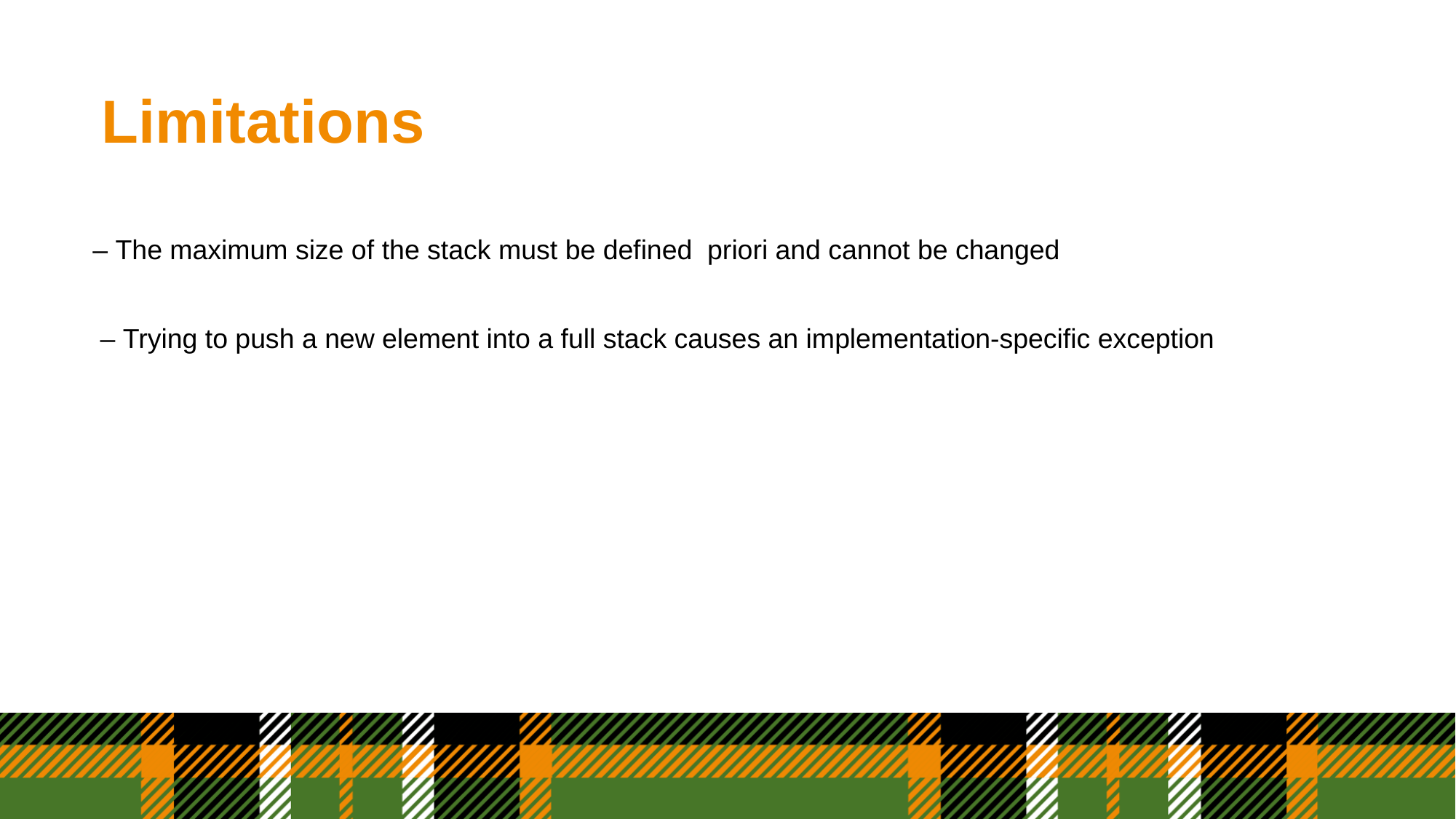

# Limitations
– The maximum size of the stack must be defined  priori and cannot be changed

 – Trying to push a new element into a full stack causes an implementation-specific exception